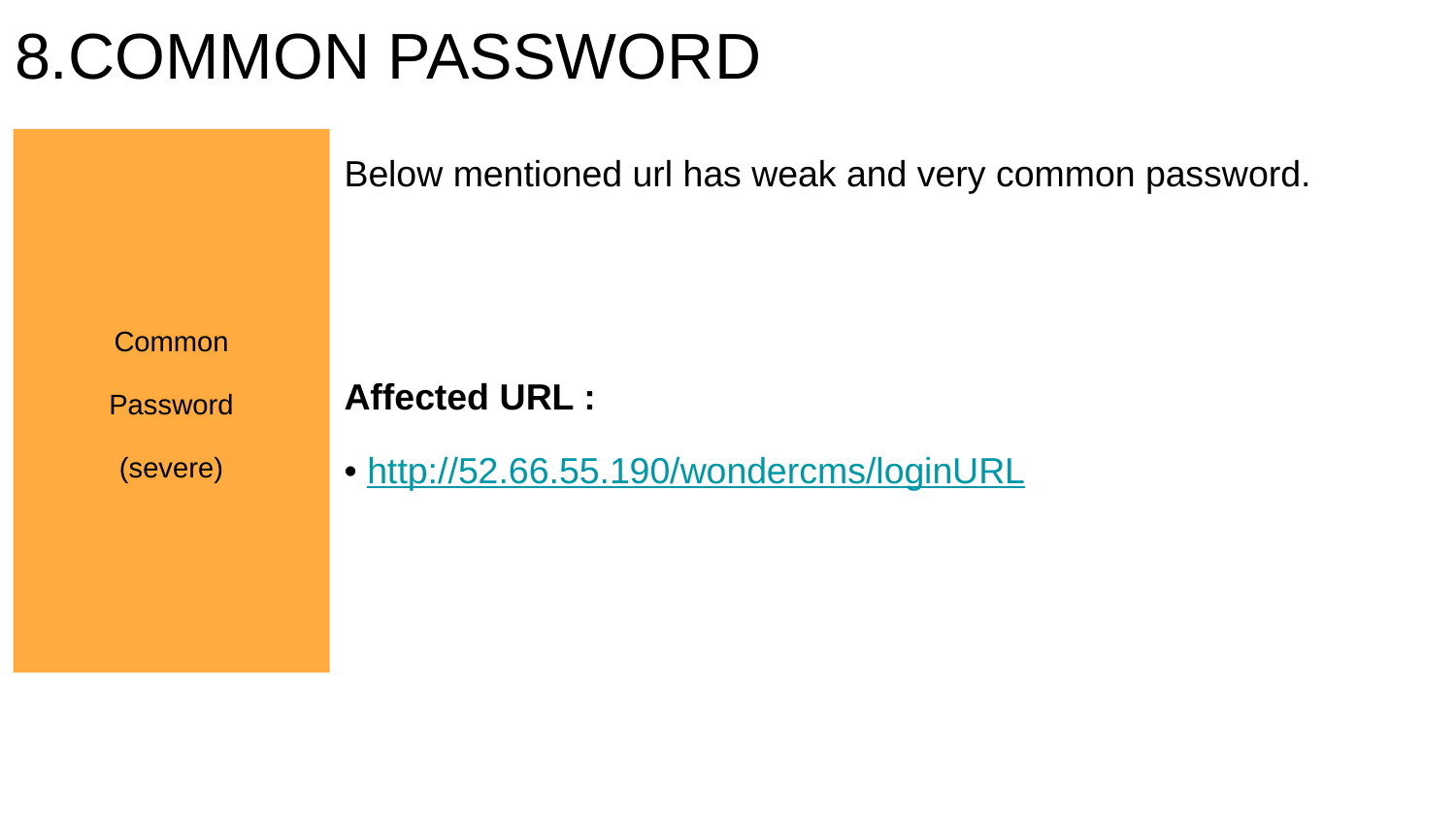

# 8.COMMON PASSWORD
Common
Password
(severe)
Below mentioned url has weak and very common password.

Affected URL :
• http://52.66.55.190/wondercms/loginURL